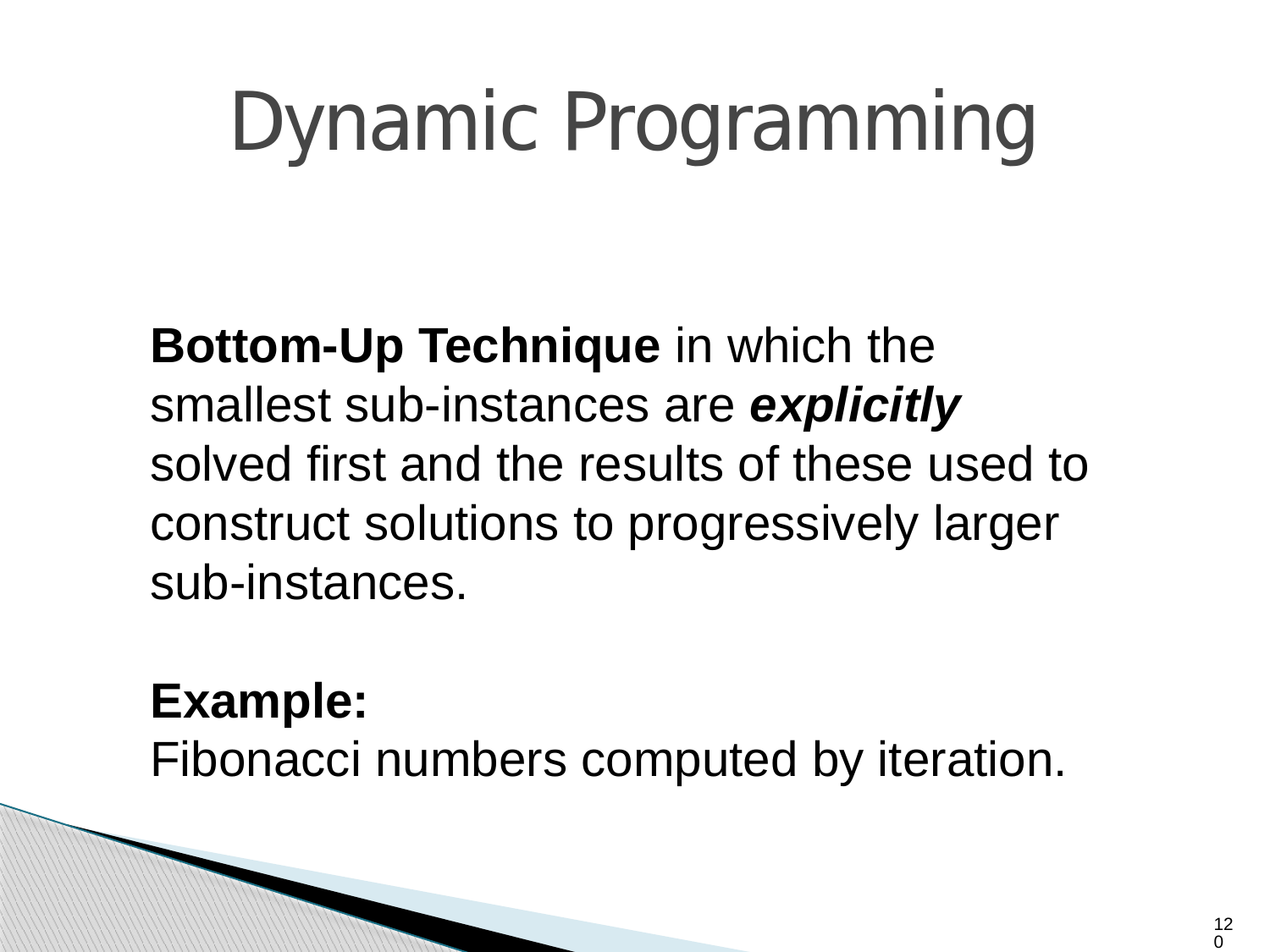

# Dynamic Programming
Bottom-Up Technique in which the smallest sub-instances are explicitly solved first and the results of these used to construct solutions to progressively larger sub-instances.

Example:
Fibonacci numbers computed by iteration.
120